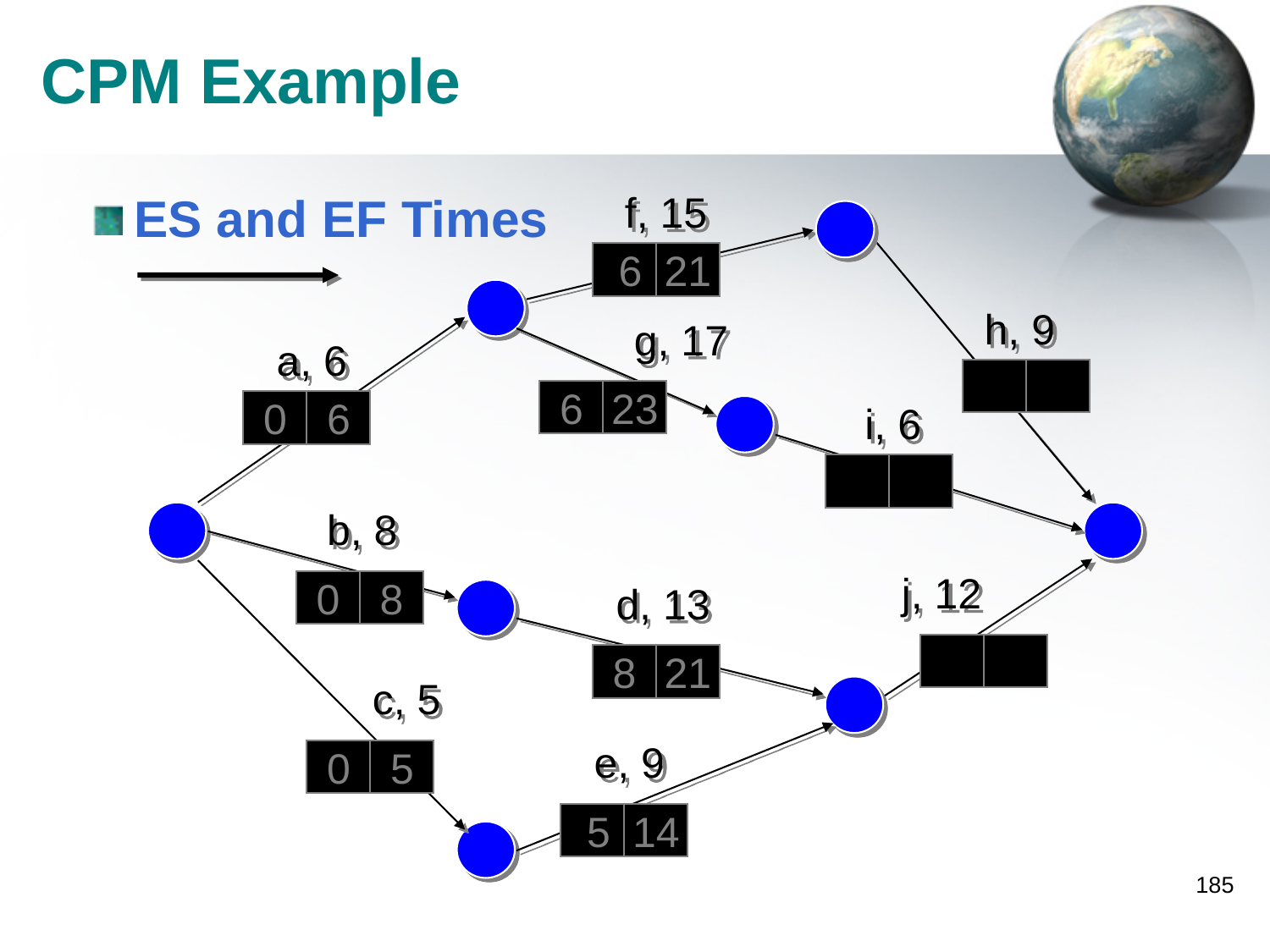

# CPM Example
ES and EF Times
f, 15

 6
 21

h, 9
g, 17

a, 6

 6
 23
0
6
i, 6

b, 8

j, 12
0
8
d, 13

 8
 21
c, 5

e, 9
0
5
 5
 14

185